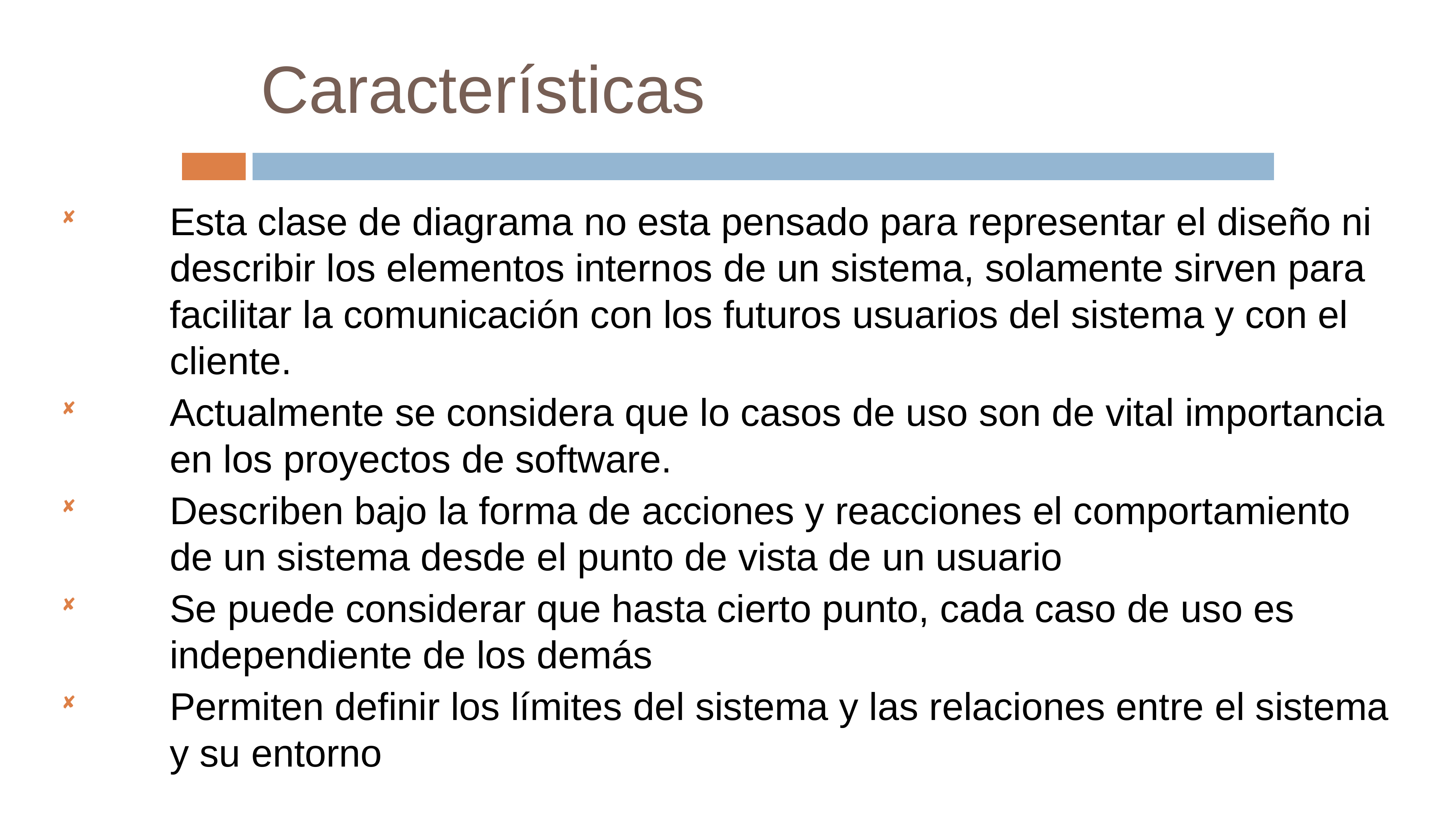

# Características
6
Esta clase de diagrama no esta pensado para representar el diseño ni describir los elementos internos de un sistema, solamente sirven para facilitar la comunicación con los futuros usuarios del sistema y con el cliente.
Actualmente se considera que lo casos de uso son de vital importancia en los proyectos de software.
Describen bajo la forma de acciones y reacciones el comportamiento de un sistema desde el punto de vista de un usuario
Se puede considerar que hasta cierto punto, cada caso de uso es independiente de los demás
Permiten definir los límites del sistema y las relaciones entre el sistema y su entorno